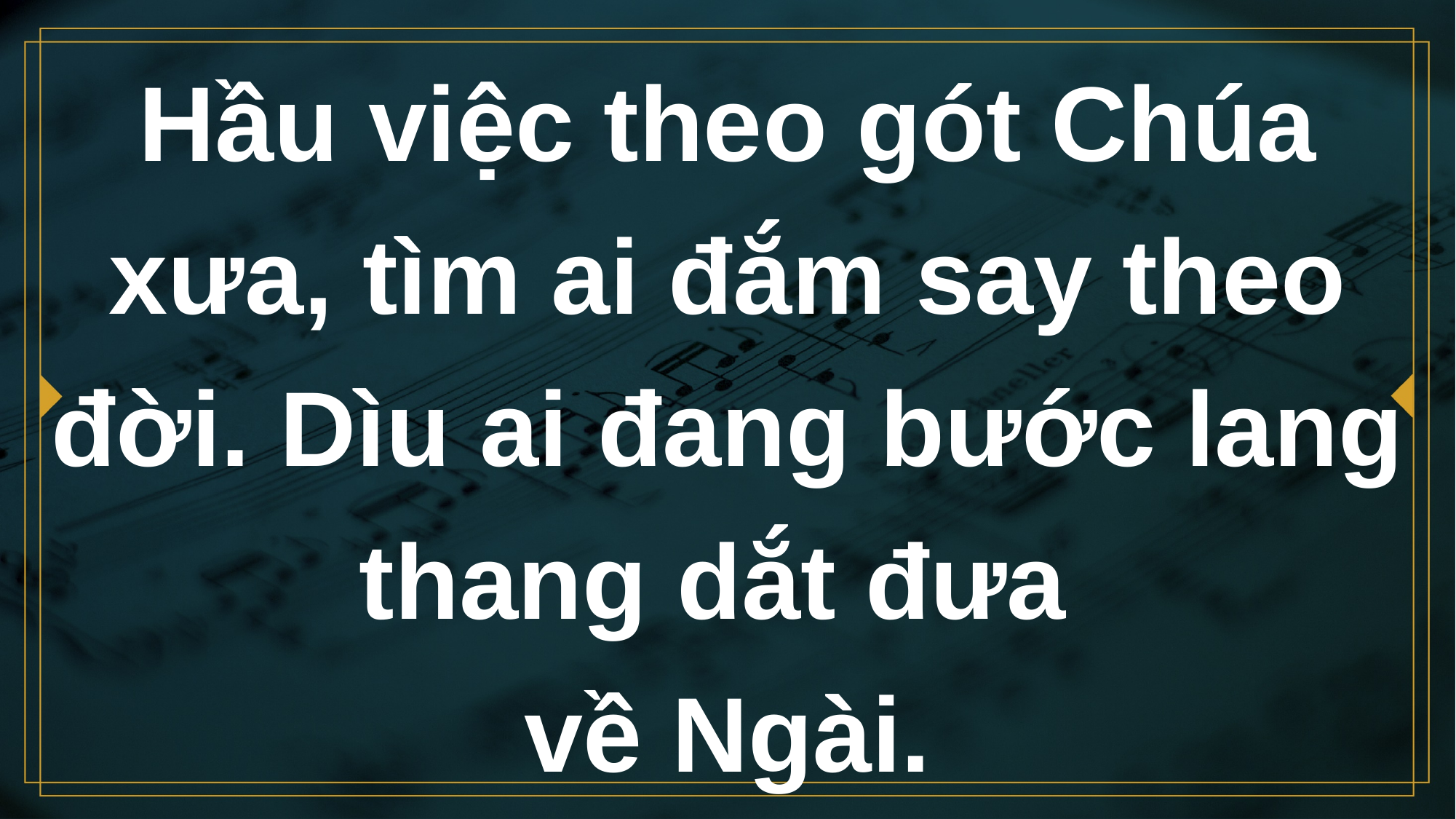

# Hầu việc theo gót Chúa xưa, tìm ai đắm say theo đời. Dìu ai đang bước lang thang dắt đưa về Ngài.